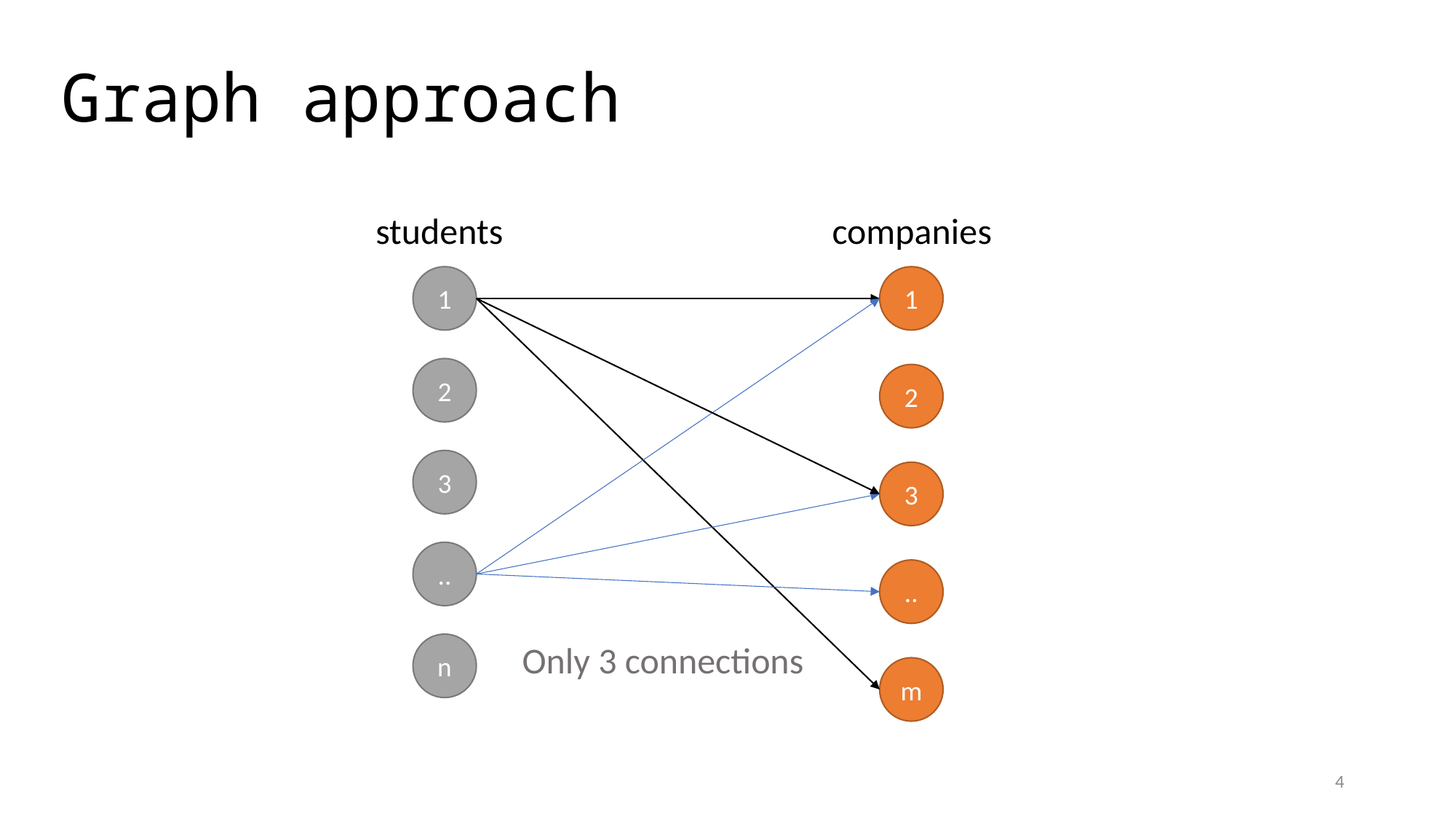

# Graph approach
students
companies
1
1
2
2
3
3
..
..
Only 3 connections
n
m
4